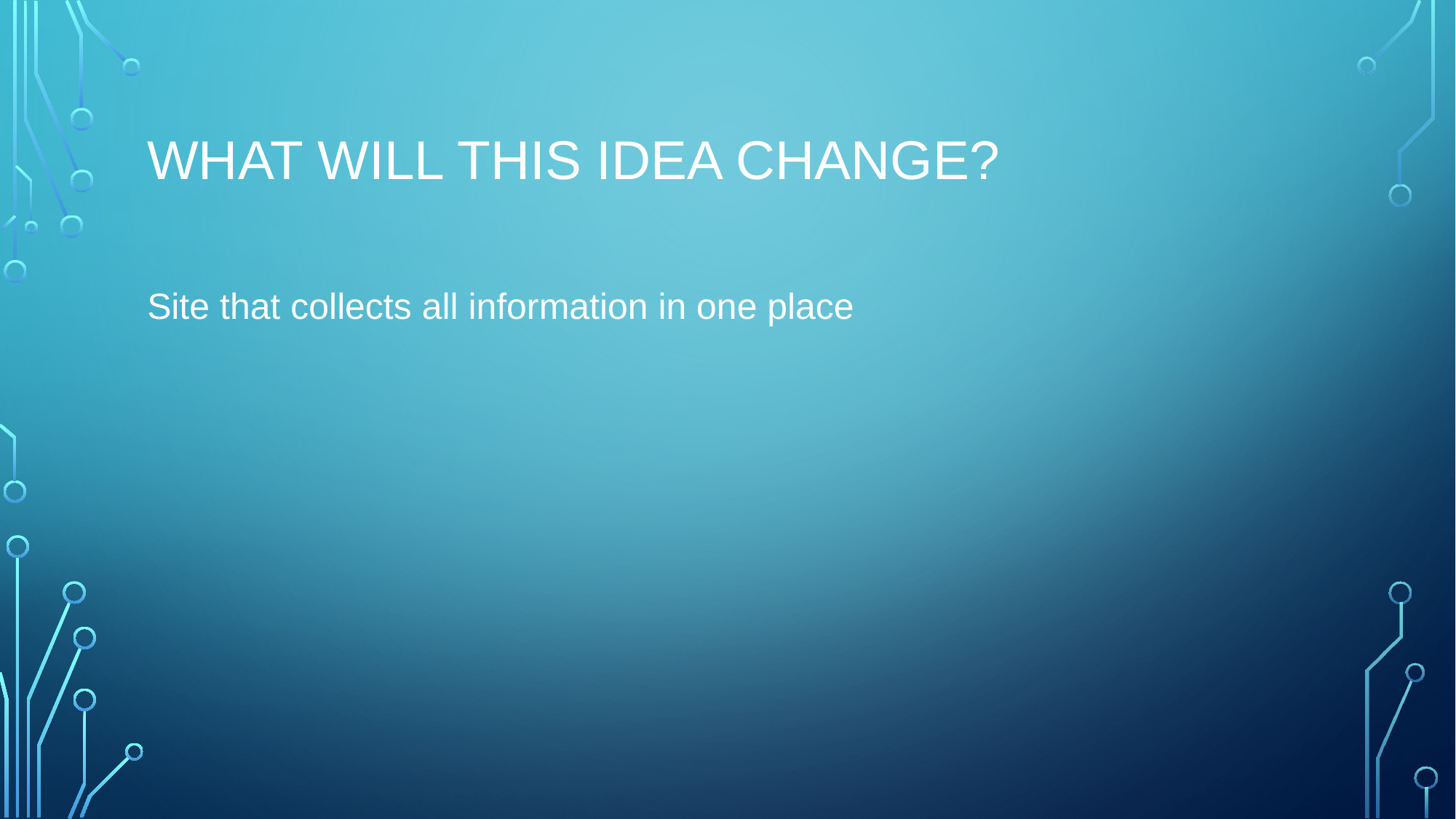

# What will this idea change?
Site that collects all information in one place